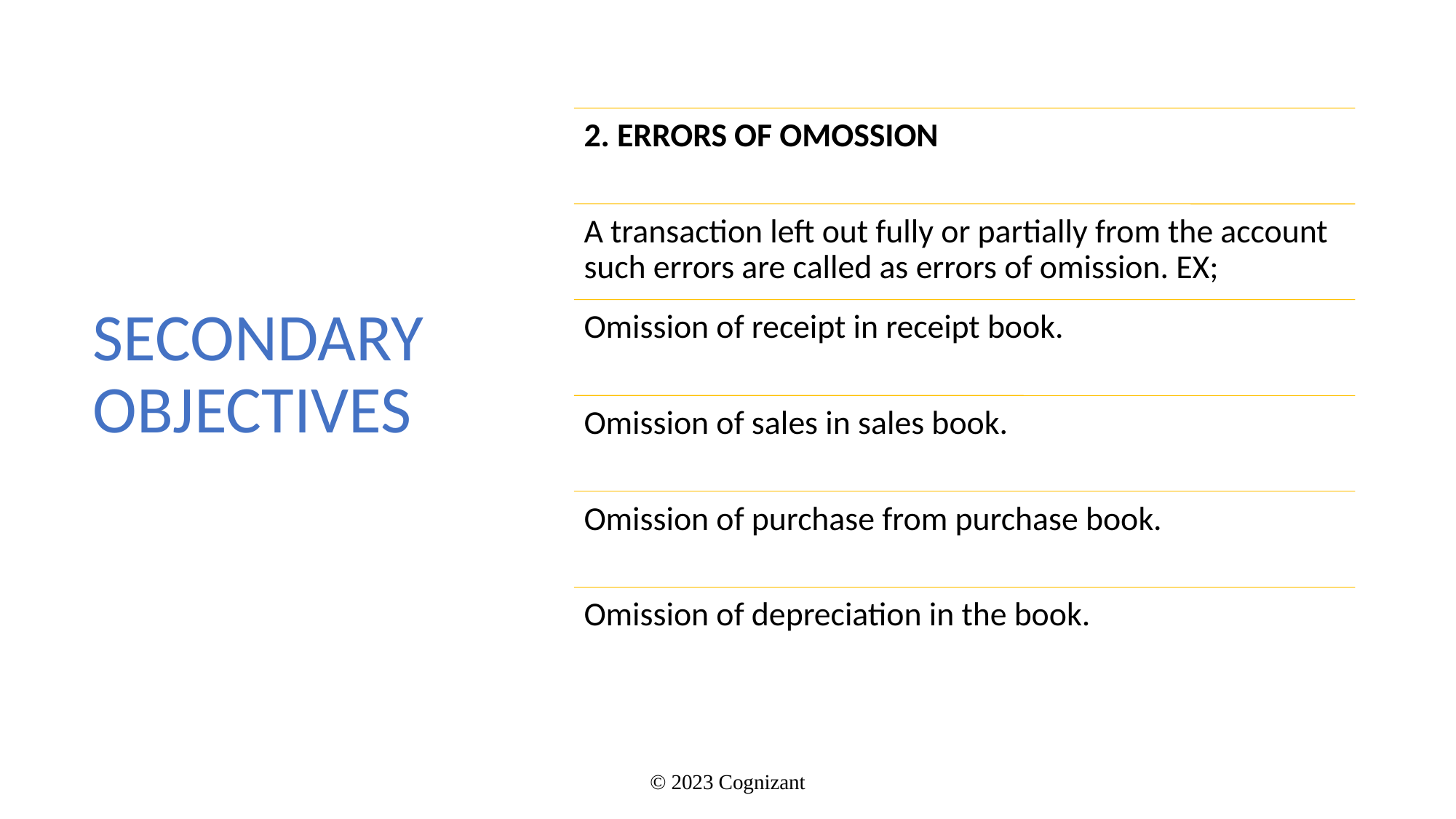

# SECONDARY OBJECTIVES
2. ERRORS OF OMOSSION
A transaction left out fully or partially from the account such errors are called as errors of omission. EX;
Omission of receipt in receipt book.
Omission of sales in sales book.
Omission of purchase from purchase book.
Omission of depreciation in the book.
© 2023 Cognizant
8